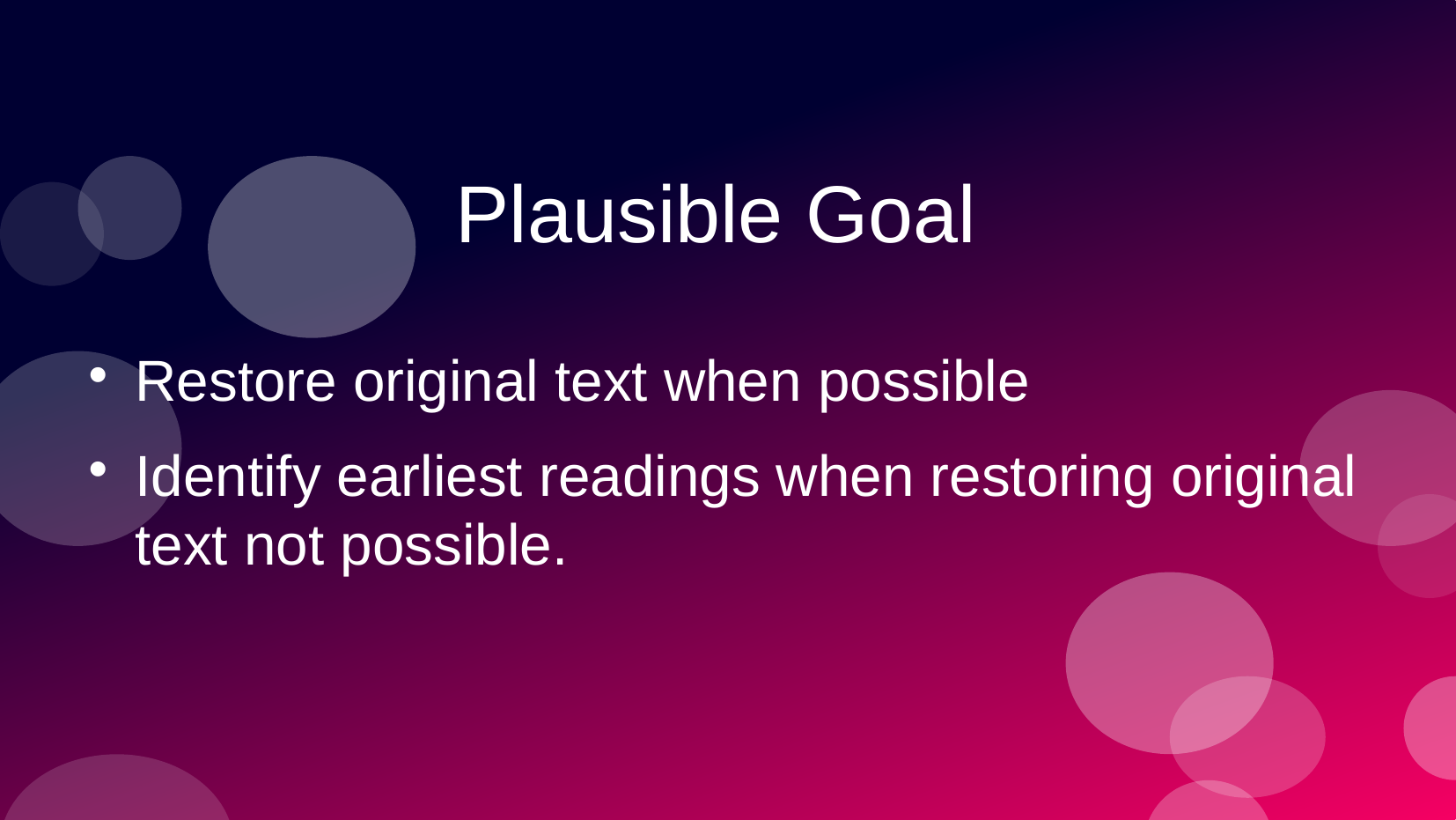

Plausible Goal
Restore original text when possible
Identify earliest readings when restoring original text not possible.